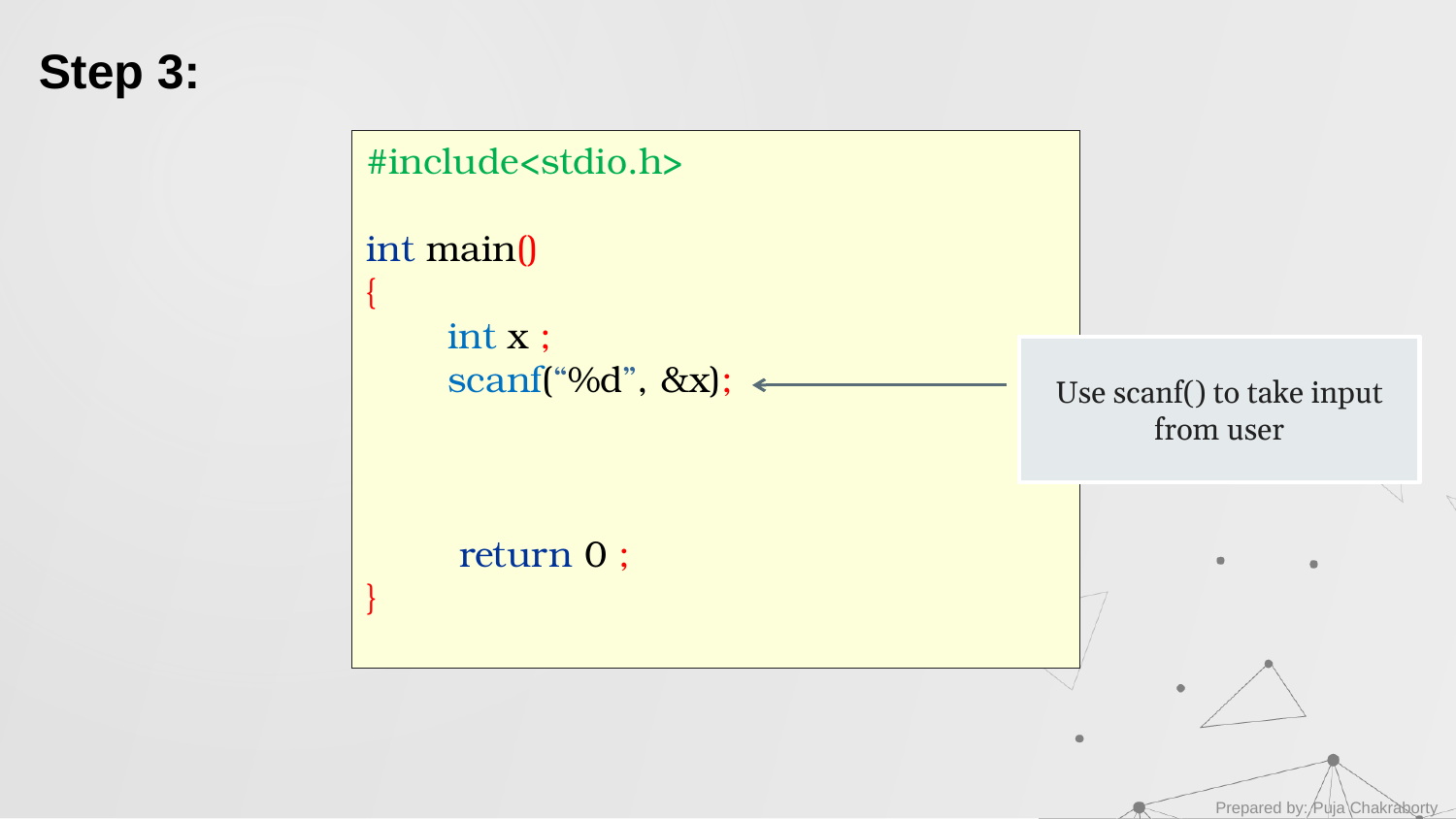

Step 3:
#include<stdio.h>

int main()
{
       int x ;
       scanf(“%d”, &x);

        return 0 ;
}

Use scanf() to take input from user
Prepared by: Puja Chakraborty